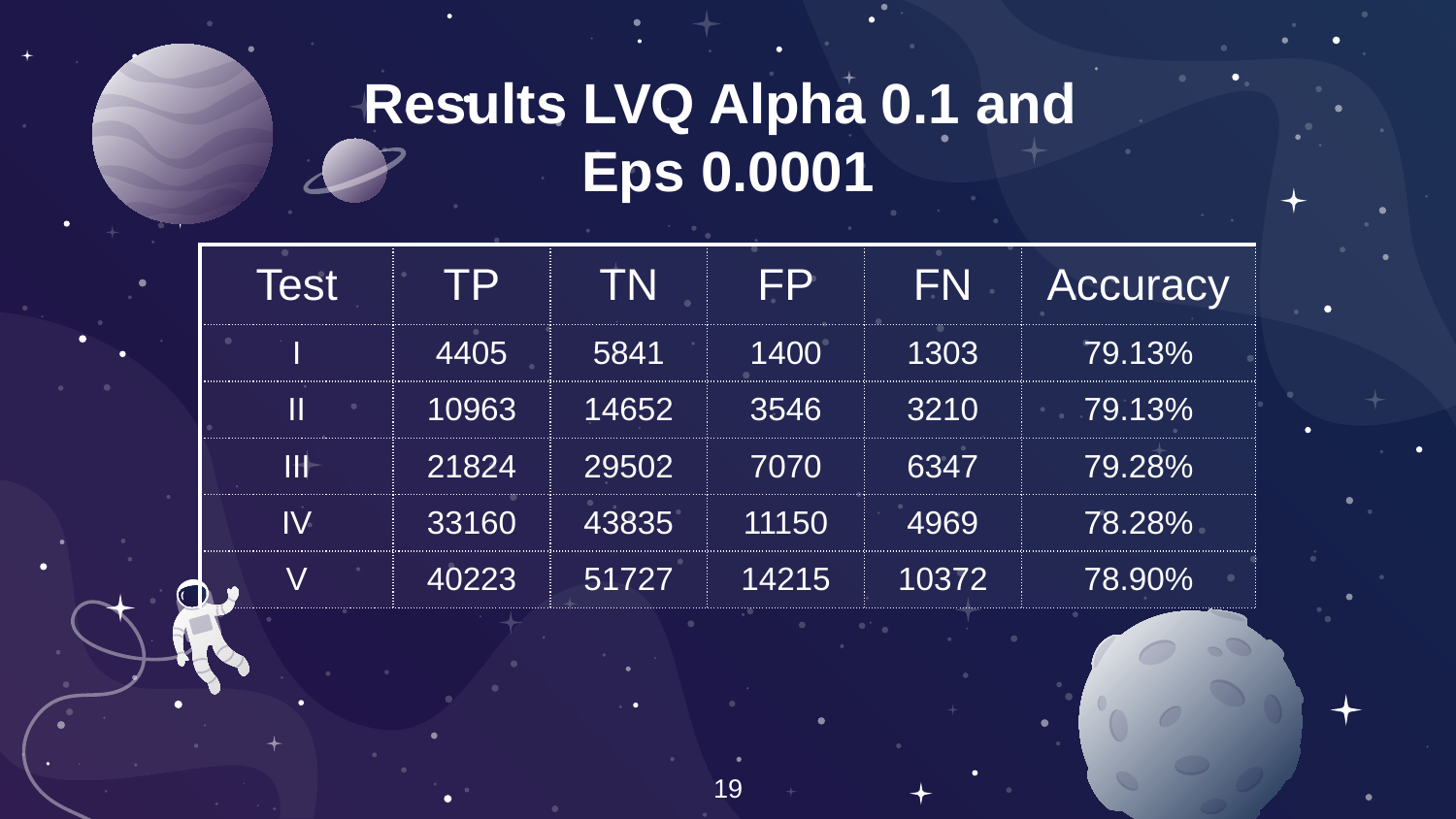

Results LVQ Alpha 0.1 and
Eps 0.0001
| Test | TP | TN | FP | FN | Accuracy |
| --- | --- | --- | --- | --- | --- |
| I | 4405 | 5841 | 1400 | 1303 | 79.13% |
| II | 10963 | 14652 | 3546 | 3210 | 79.13% |
| III | 21824 | 29502 | 7070 | 6347 | 79.28% |
| IV | 33160 | 43835 | 11150 | 4969 | 78.28% |
| V | 40223 | 51727 | 14215 | 10372 | 78.90% |
19